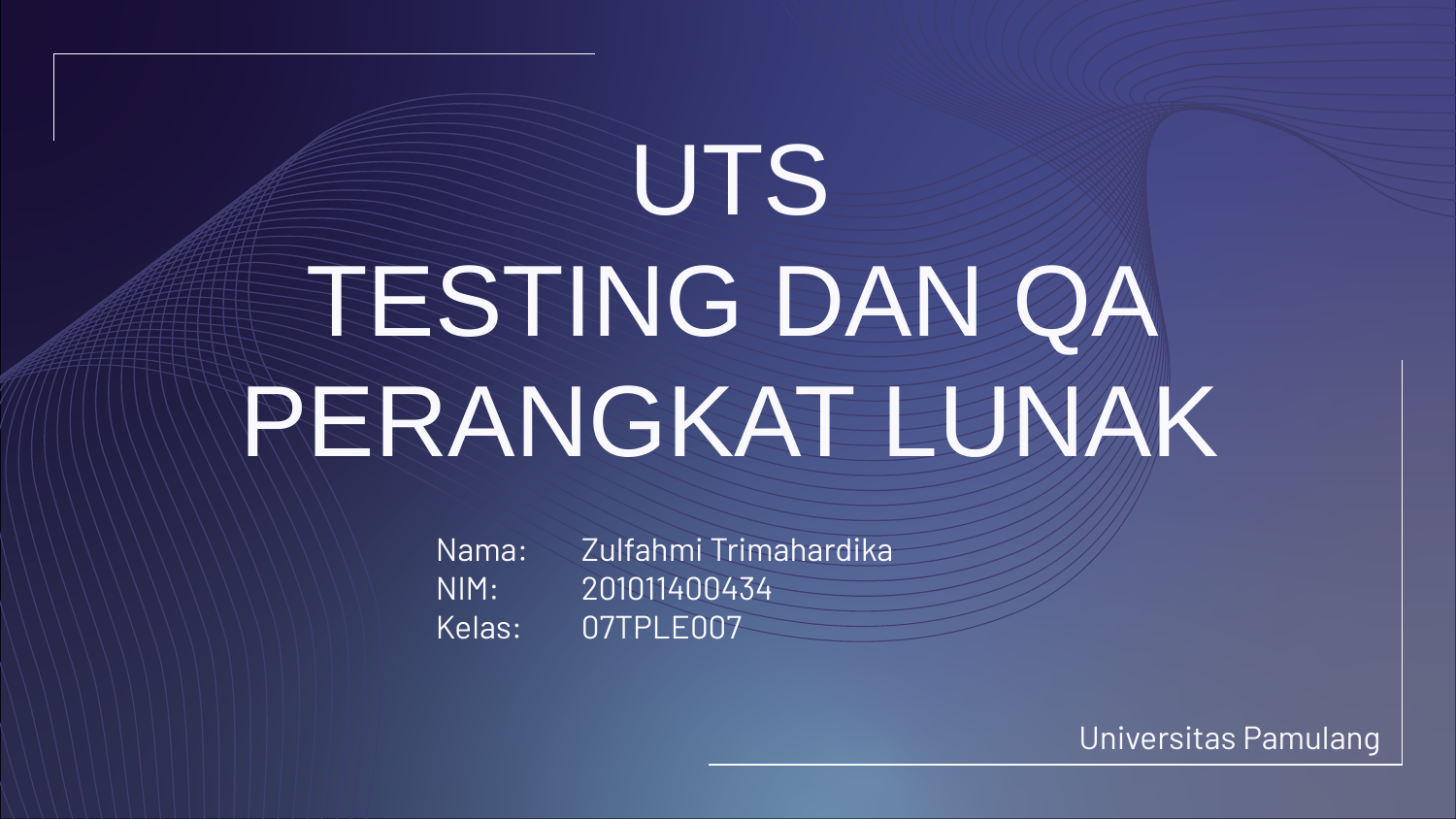

# UTS TESTING DAN QA PERANGKAT LUNAK
	Nama:	Zulfahmi Trimahardika
	NIM:	201011400434
	Kelas:	07TPLE007
Universitas Pamulang